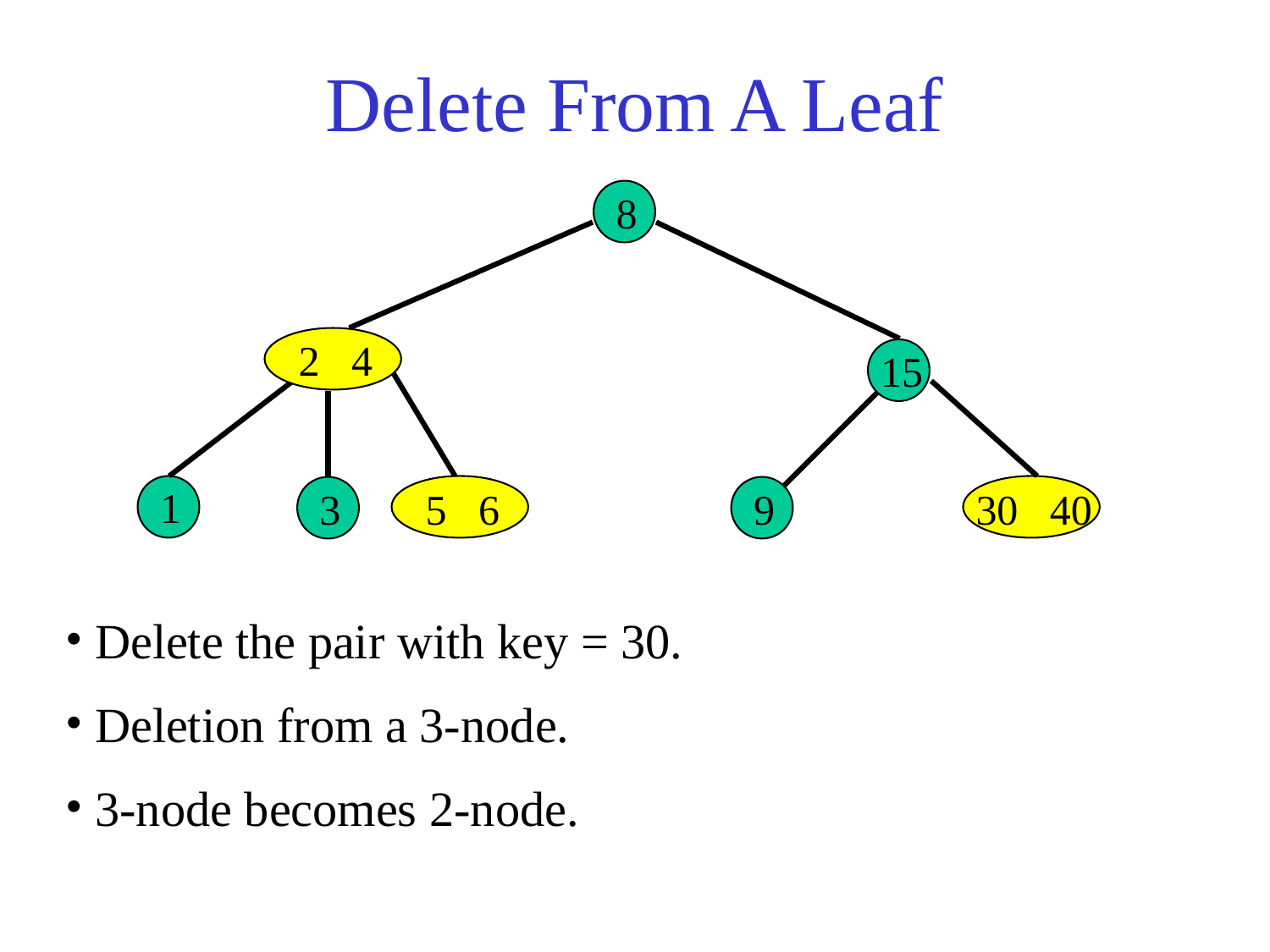

# Delete From A Leaf
8

2   4
15

1

3

5   6
9

30   40

 Delete the pair with key = 30.
 Deletion from a 3-node.
 3-node becomes 2-node.